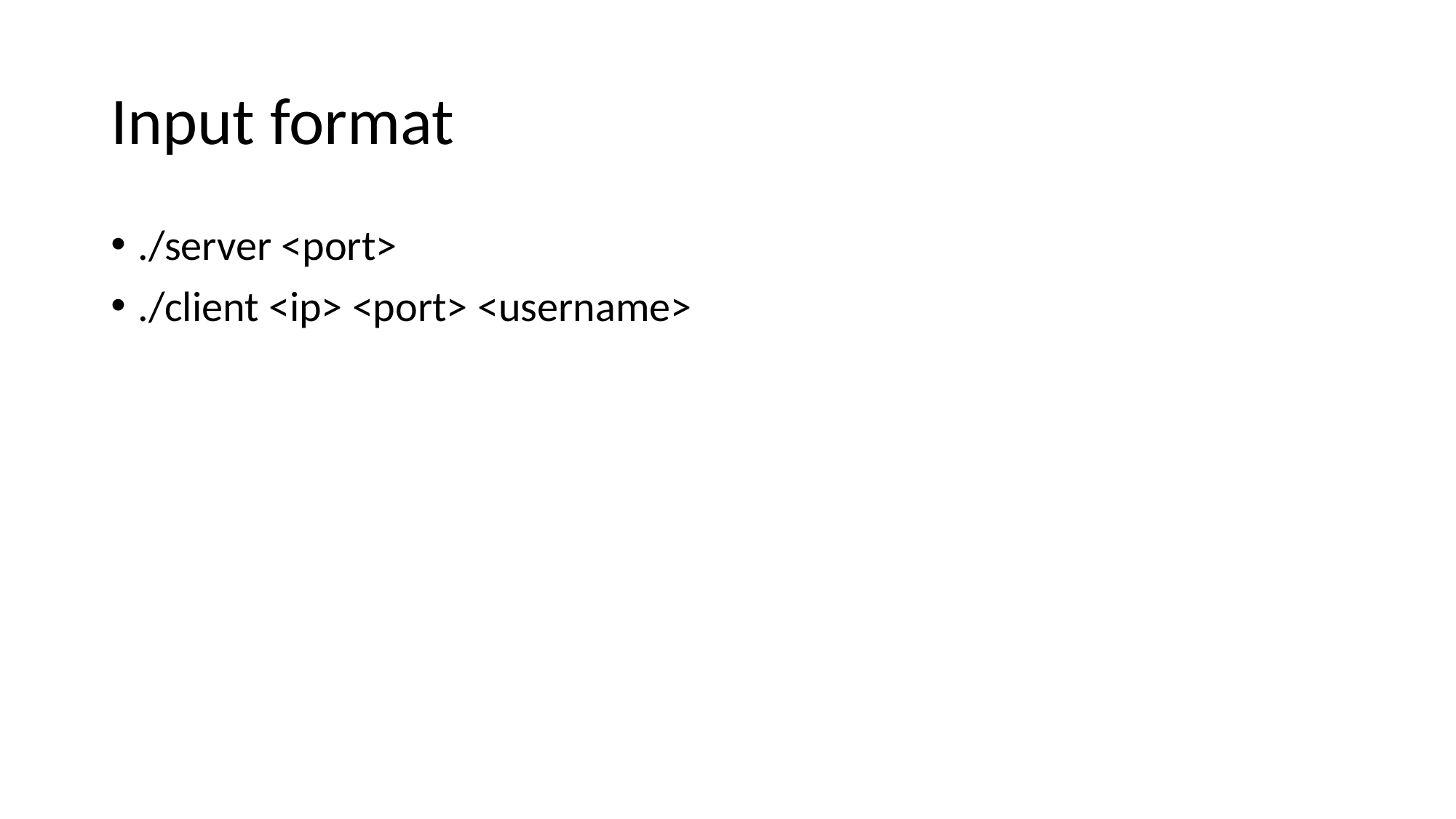

# Input format
./server <port>
./client <ip> <port> <username>